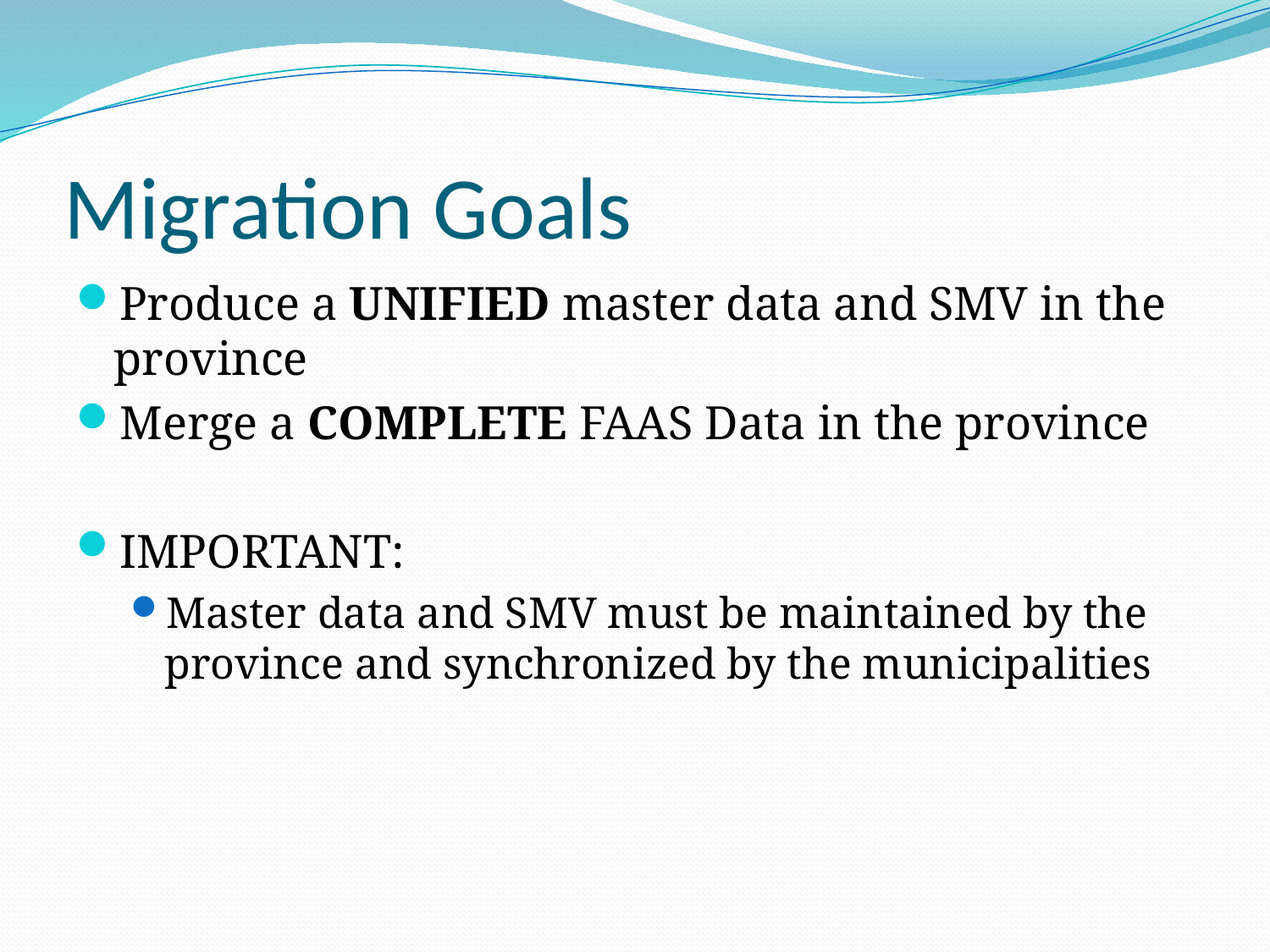

# Migration Goals
Produce a UNIFIED master data and SMV in the province
Merge a COMPLETE FAAS Data in the province

IMPORTANT:
Master data and SMV must be maintained by the province and synchronized by the municipalities